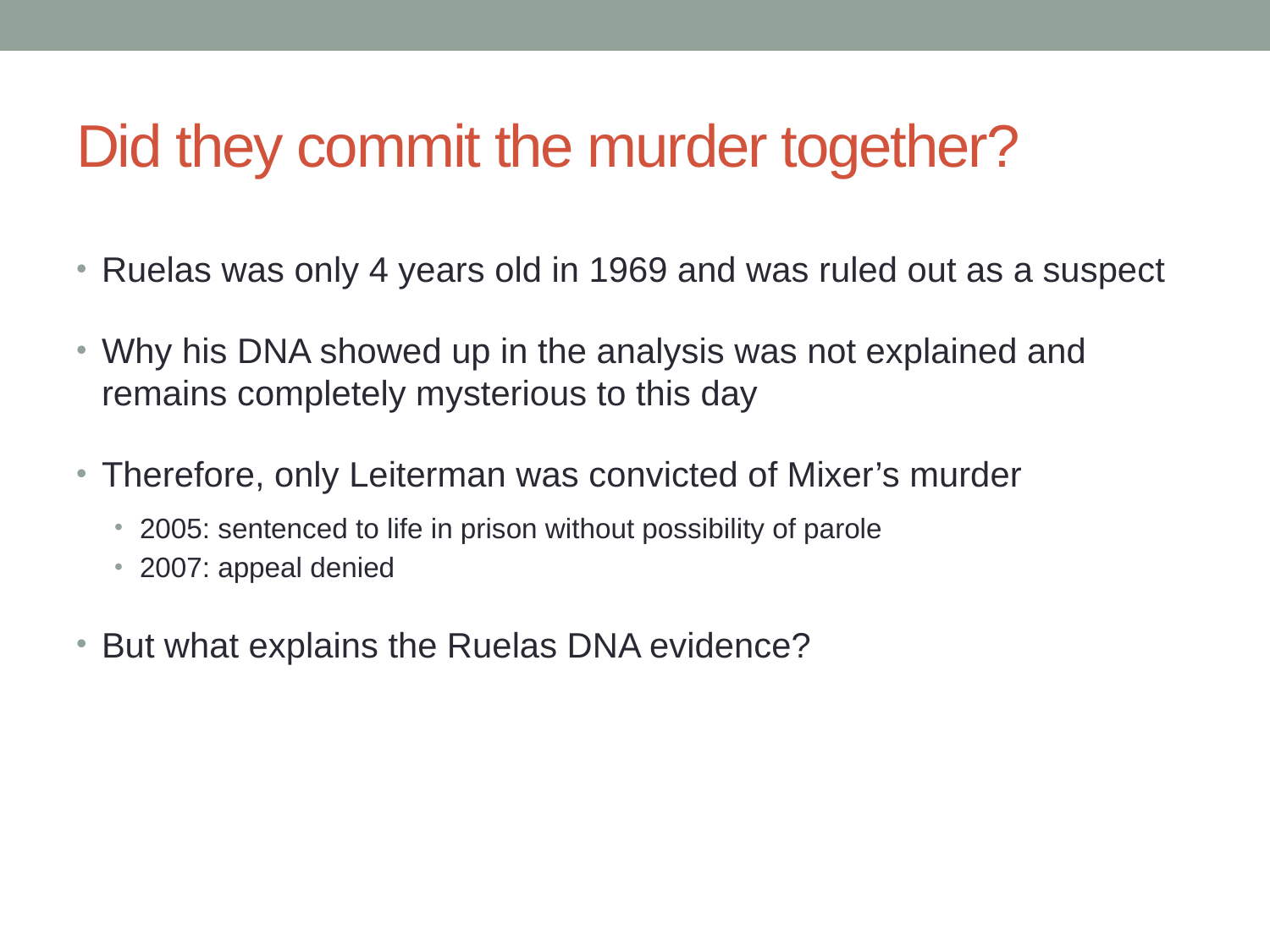

# Did they commit the murder together?
Ruelas was only 4 years old in 1969 and was ruled out as a suspect
Why his DNA showed up in the analysis was not explained and remains completely mysterious to this day
Therefore, only Leiterman was convicted of Mixer’s murder
2005: sentenced to life in prison without possibility of parole
2007: appeal denied
But what explains the Ruelas DNA evidence?